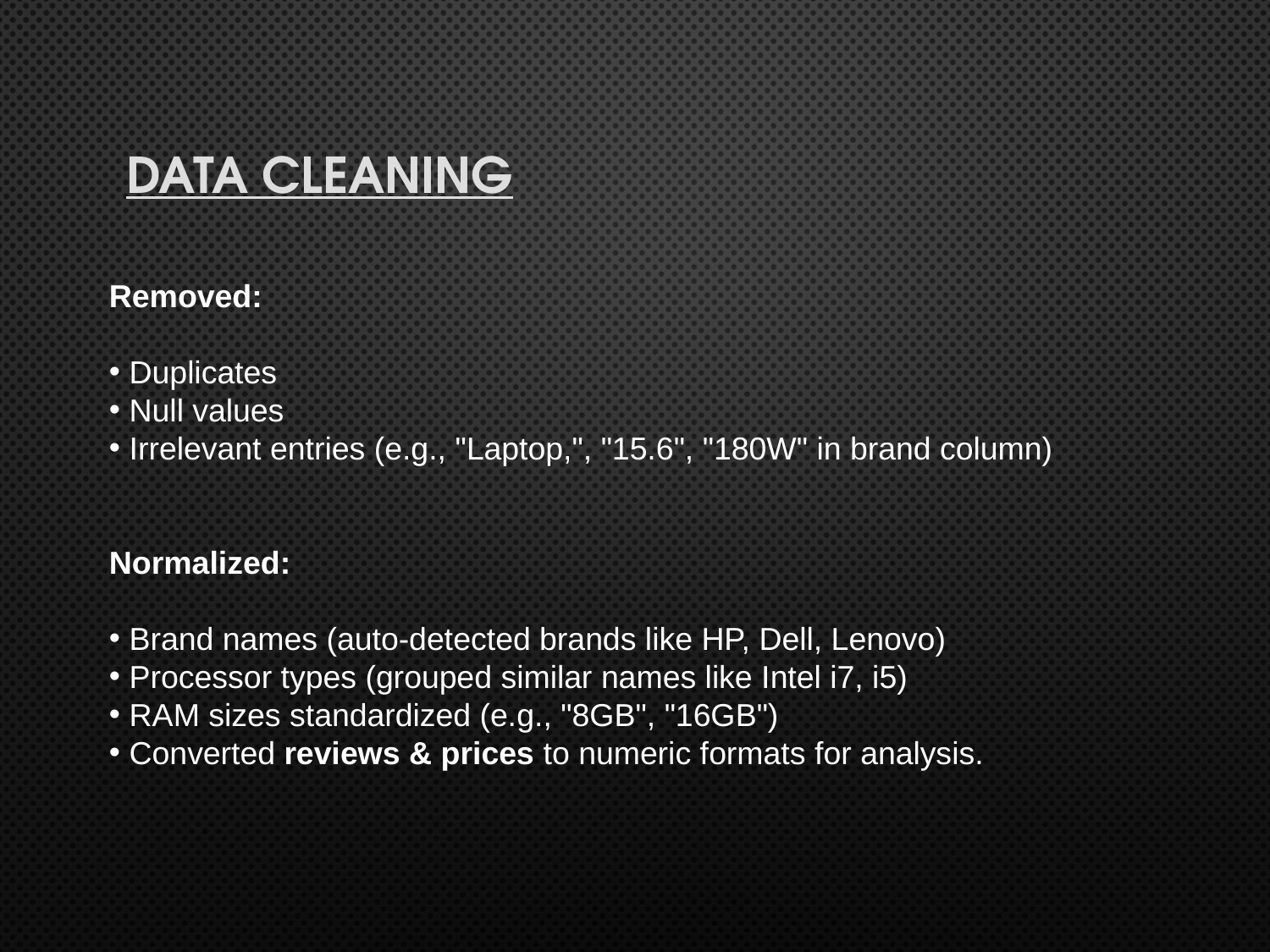

# Data Cleaning
Removed:

 Duplicates
 Null values
 Irrelevant entries (e.g., "Laptop,", "15.6", "180W" in brand column)

Normalized:

 Brand names (auto-detected brands like HP, Dell, Lenovo)
 Processor types (grouped similar names like Intel i7, i5)
 RAM sizes standardized (e.g., "8GB", "16GB")
 Converted reviews & prices to numeric formats for analysis.